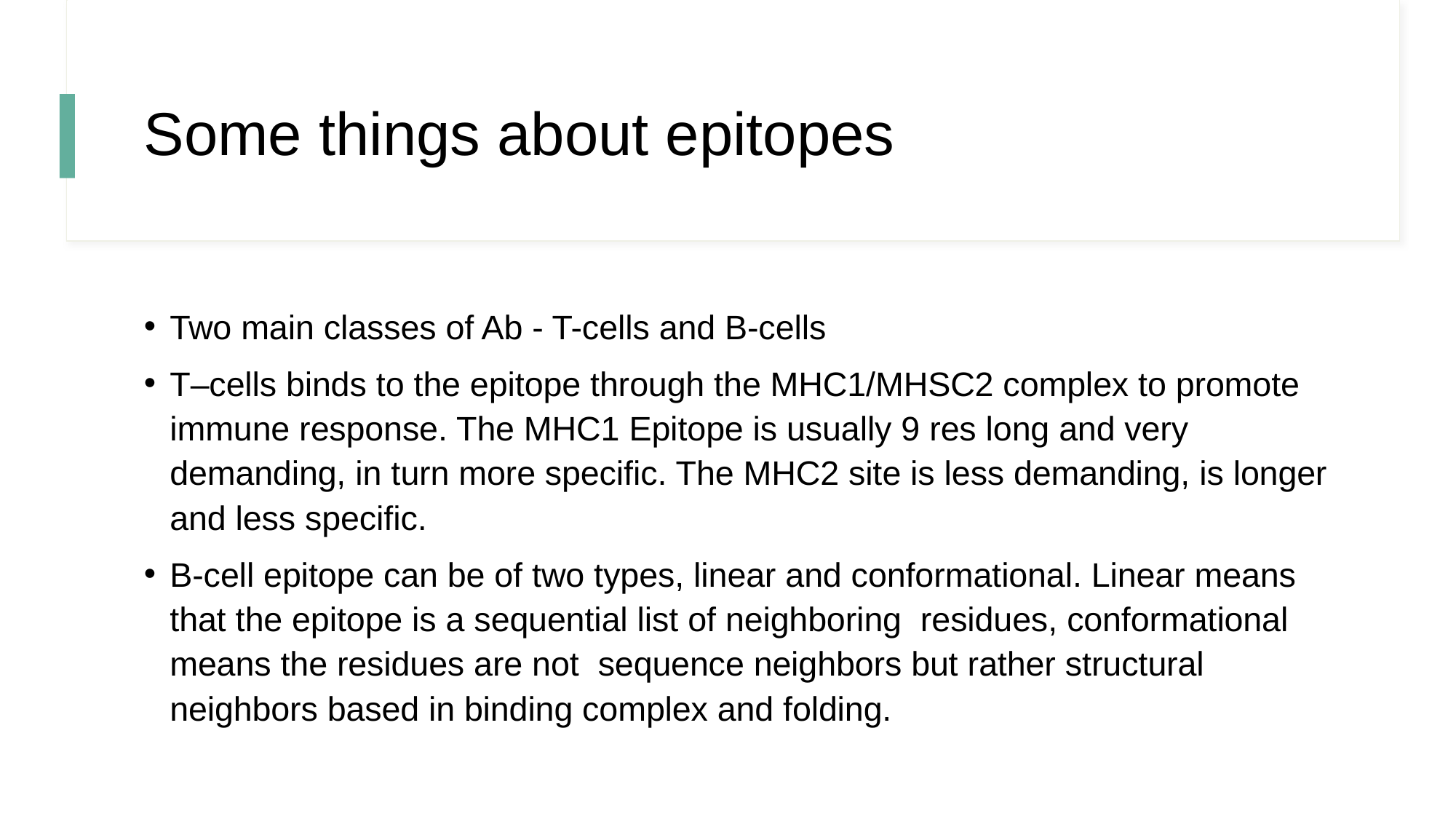

# Some things about epitopes
Two main classes of Ab - T-cells and B-cells
T–cells binds to the epitope through the MHC1/MHSC2 complex to promote immune response. The MHC1 Epitope is usually 9 res long and very demanding, in turn more specific. The MHC2 site is less demanding, is longer and less specific.
B-cell epitope can be of two types, linear and conformational. Linear means that the epitope is a sequential list of neighboring  residues, conformational means the residues are not  sequence neighbors but rather structural neighbors based in binding complex and folding.